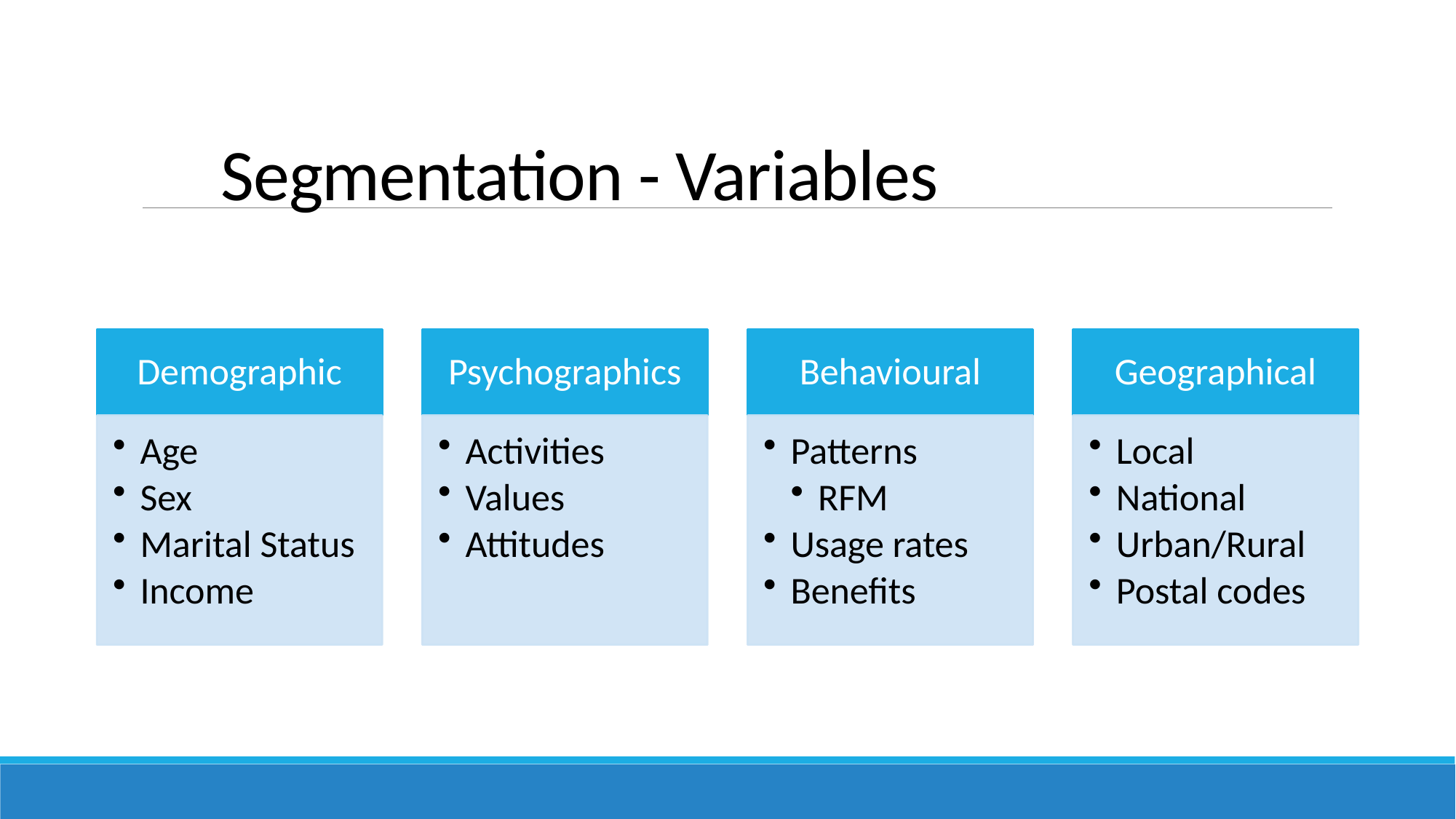

# Segmentation - Variables
Demographic
Age
Sex
Marital Status
Income
Psychographics
Activities
Values
Attitudes
Behavioural
Patterns
RFM
Usage rates
Benefits
Geographical
Local
National
Urban/Rural
Postal codes